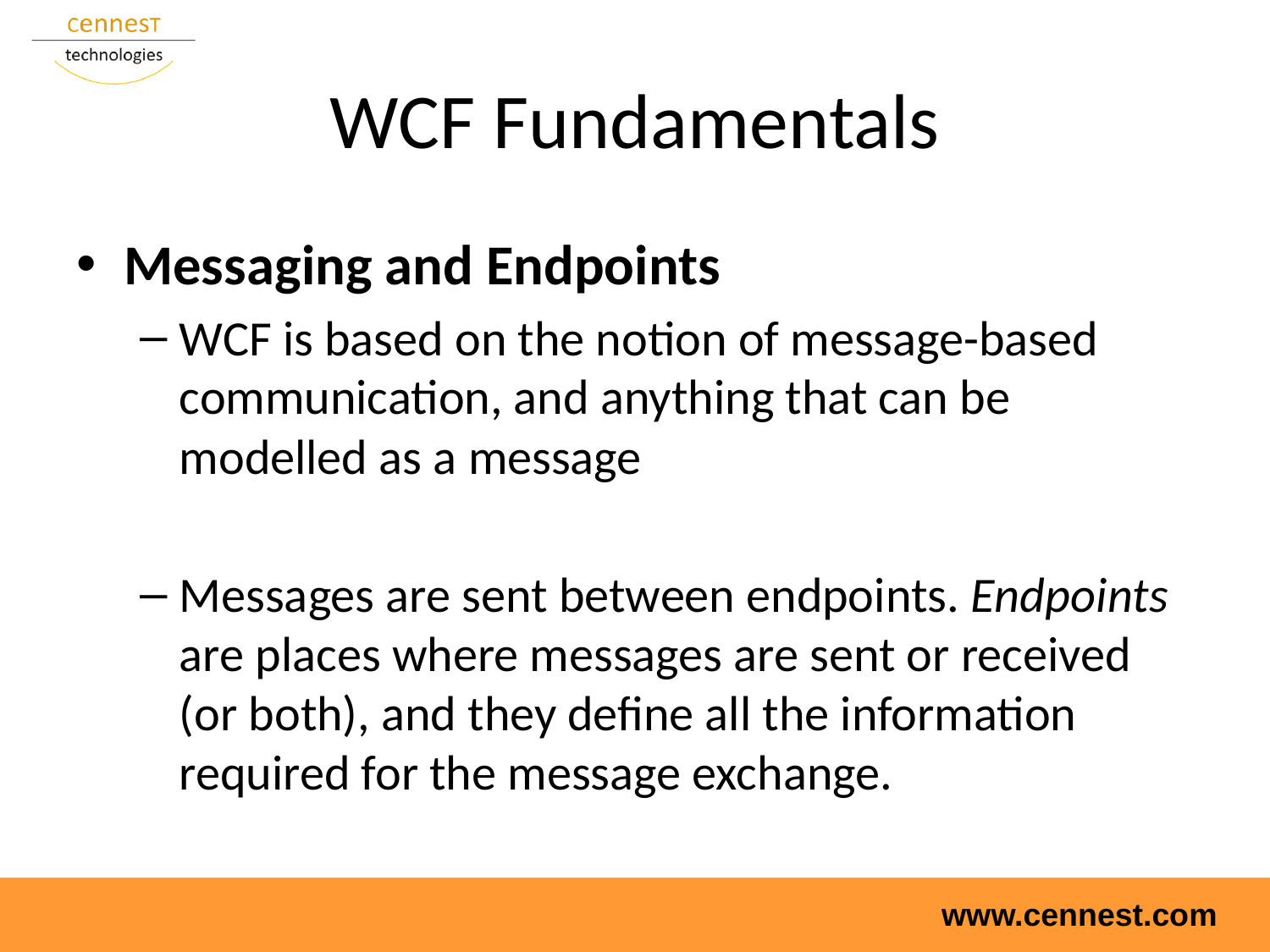

# WCF Fundamentals
Messaging and Endpoints
WCF is based on the notion of message-based communication, and anything that can be modelled as a message

Messages are sent between endpoints. Endpoints are places where messages are sent or received (or both), and they define all the information required for the message exchange.